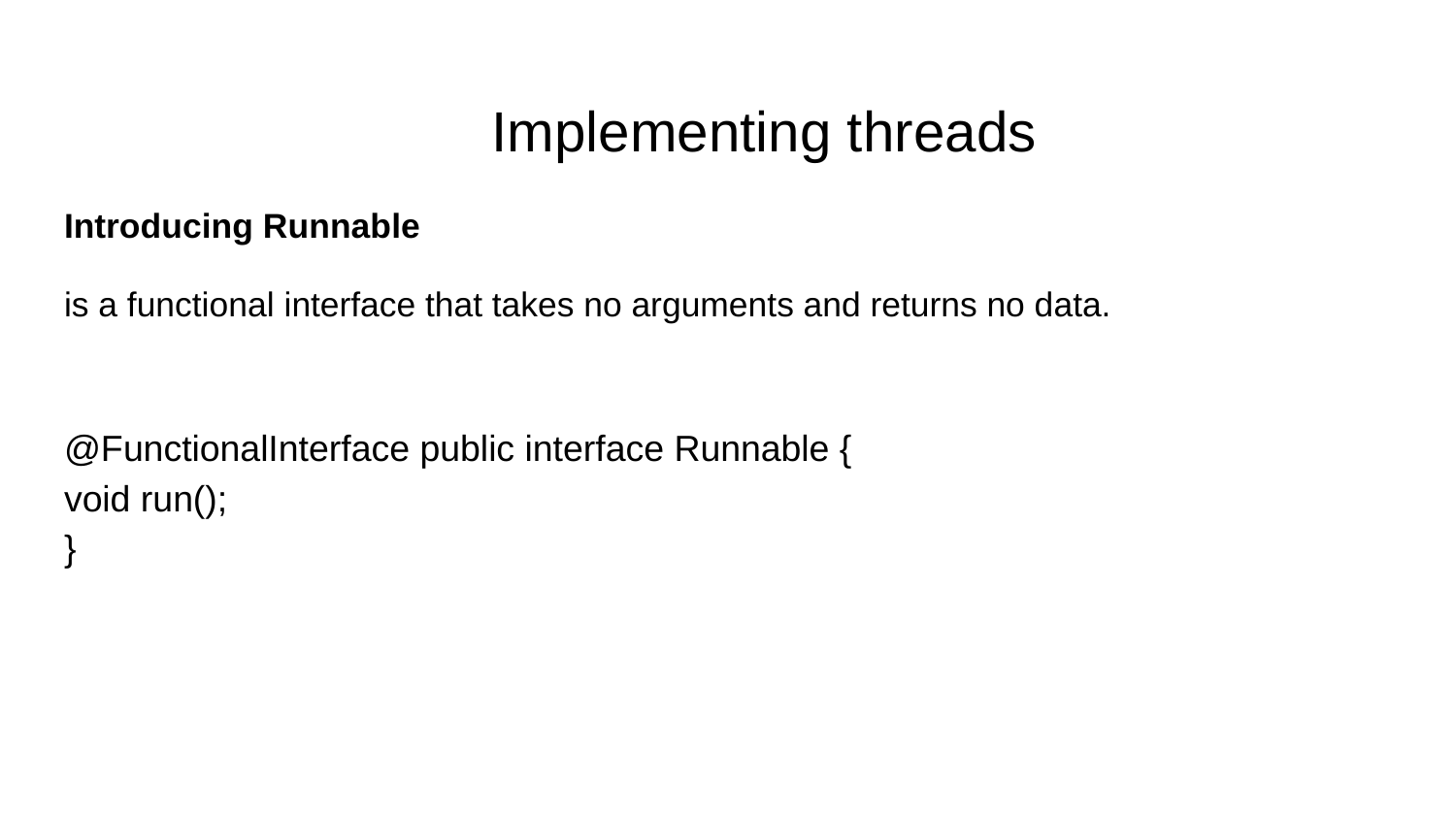

# Implementing threads
Introducing Runnable

is a functional interface that takes no arguments and returns no data.

@FunctionalInterface public interface Runnable {
void run();
}